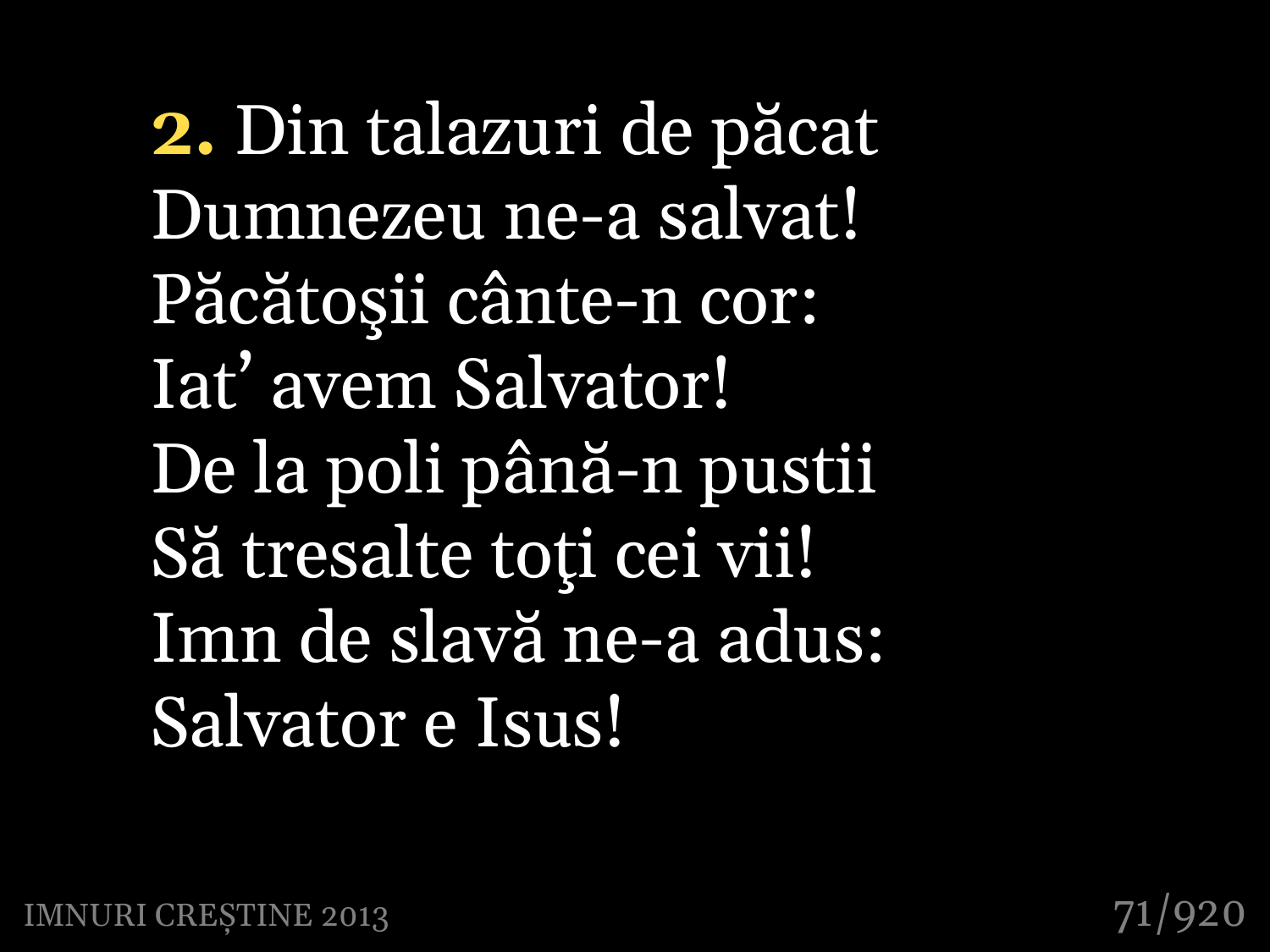

2. Din talazuri de păcat
Dumnezeu ne-a salvat!
Păcătoşii cânte-n cor:
Iat’ avem Salvator!
De la poli până-n pustii
Să tresalte toţi cei vii!
Imn de slavă ne-a adus:
Salvator e Isus!
71/920
IMNURI CREȘTINE 2013